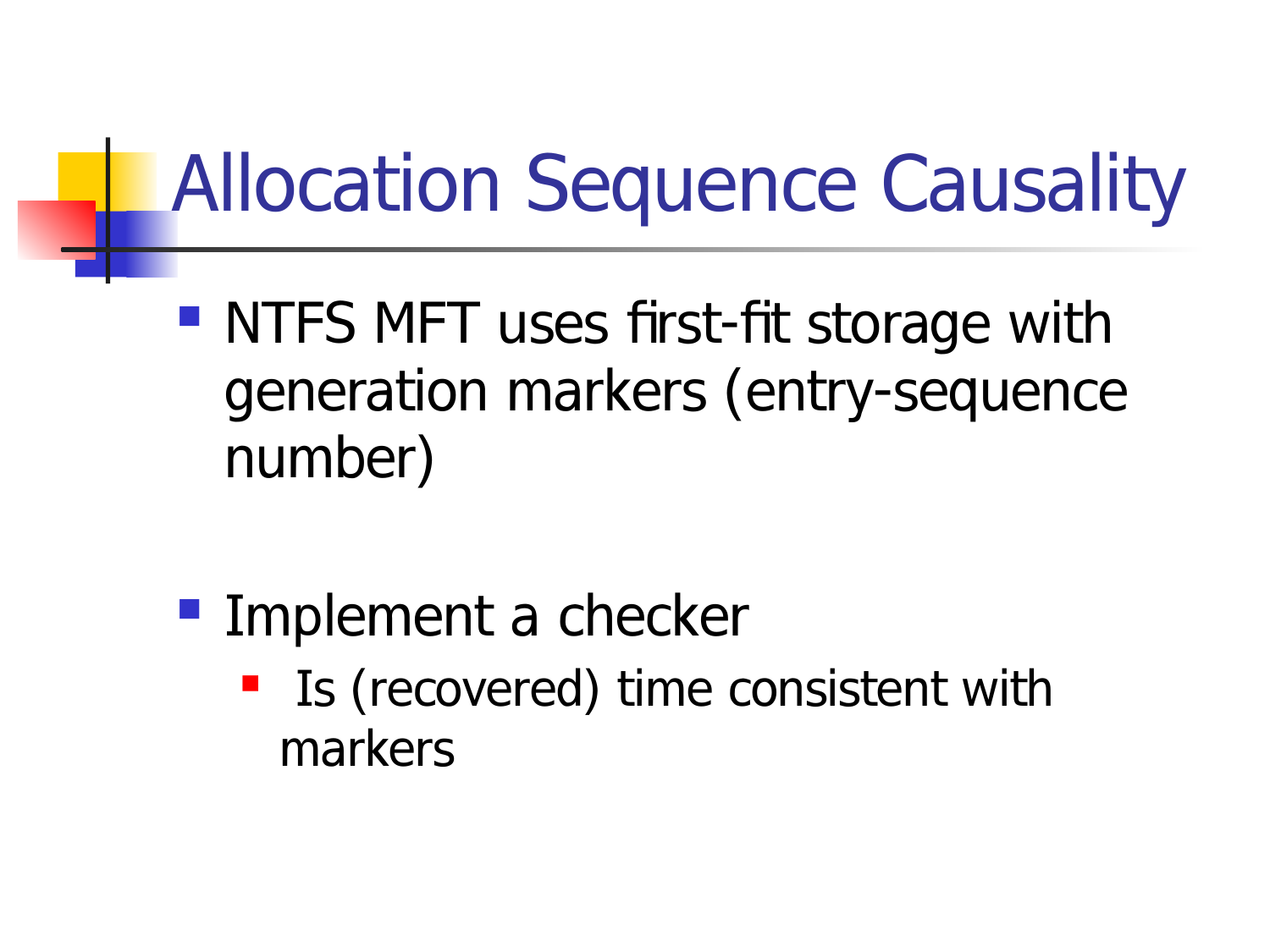

# Allocation Sequence Causality
NTFS MFT uses first-fit storage with generation markers (entry-sequence number)

Implement a checker
 Is (recovered) time consistent with markers